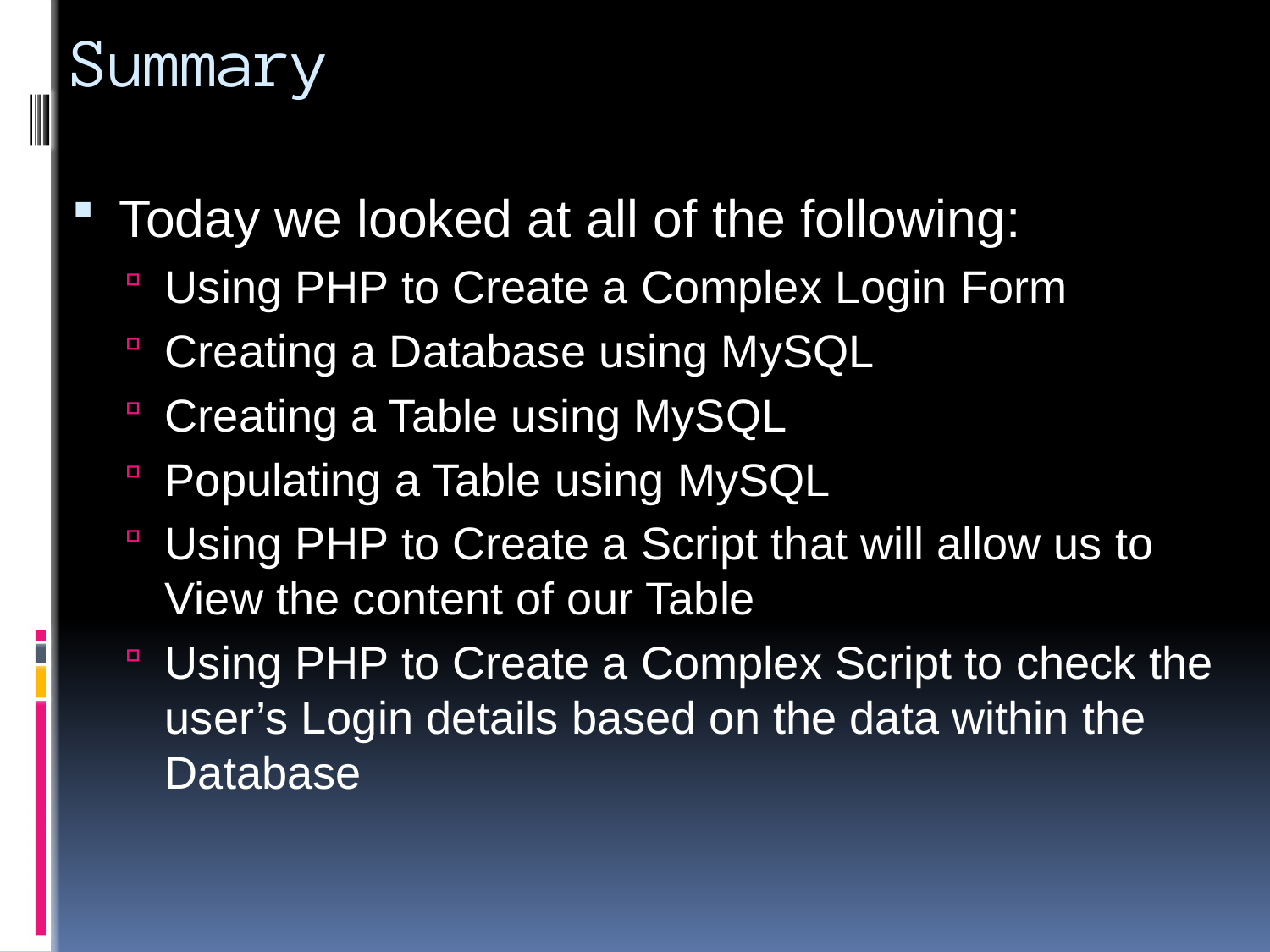

# Summary
Today we looked at all of the following:
Using PHP to Create a Complex Login Form
Creating a Database using MySQL
Creating a Table using MySQL
Populating a Table using MySQL
Using PHP to Create a Script that will allow us to View the content of our Table
Using PHP to Create a Complex Script to check the user’s Login details based on the data within the Database